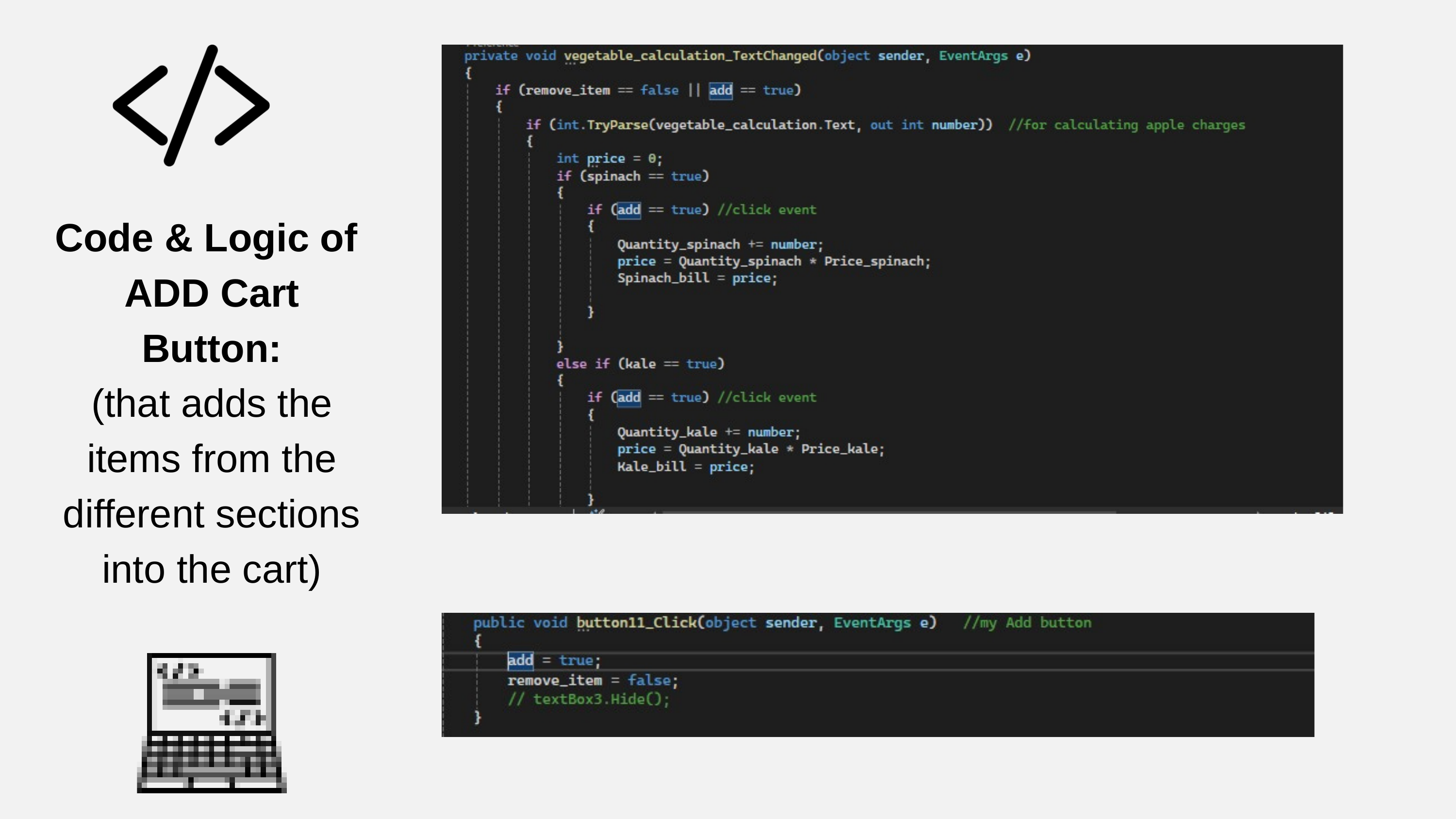

Code & Logic of  ADD Cart Button:
(that adds the items from the different sections into the cart)